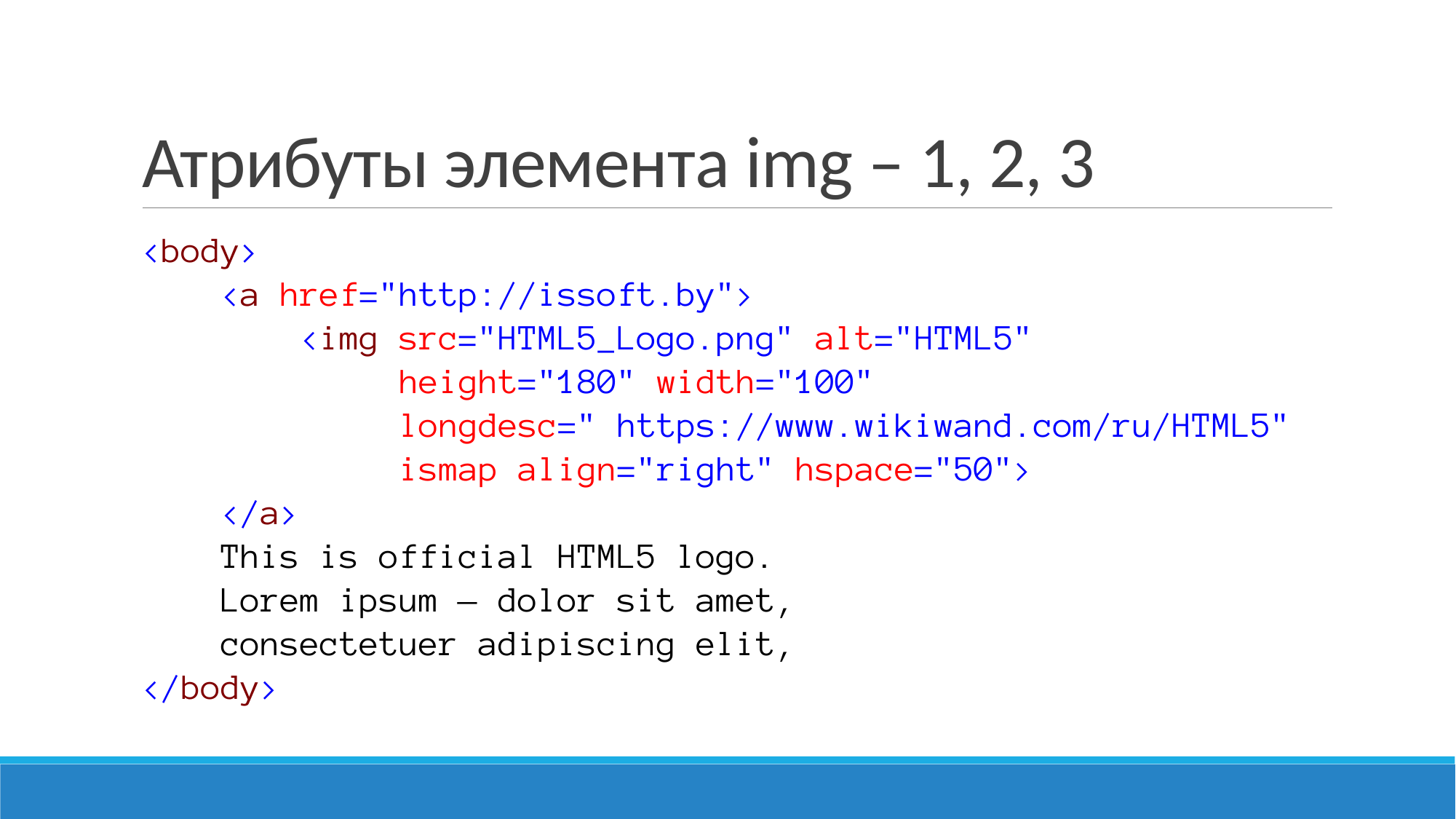

# Атрибуты элемента img – 1, 2, 3
<body>
    <a href="http://issoft.by">
        <img src="HTML5_Logo.png" alt="HTML5"
             height="180" width="100"
             longdesc=" https://www.wikiwand.com/ru/HTML5"
             ismap align="right" hspace="50">
    </a>
    This is official HTML5 logo.
    Lorem ipsum — dolor sit amet,
    consectetuer adipiscing elit,
</body>